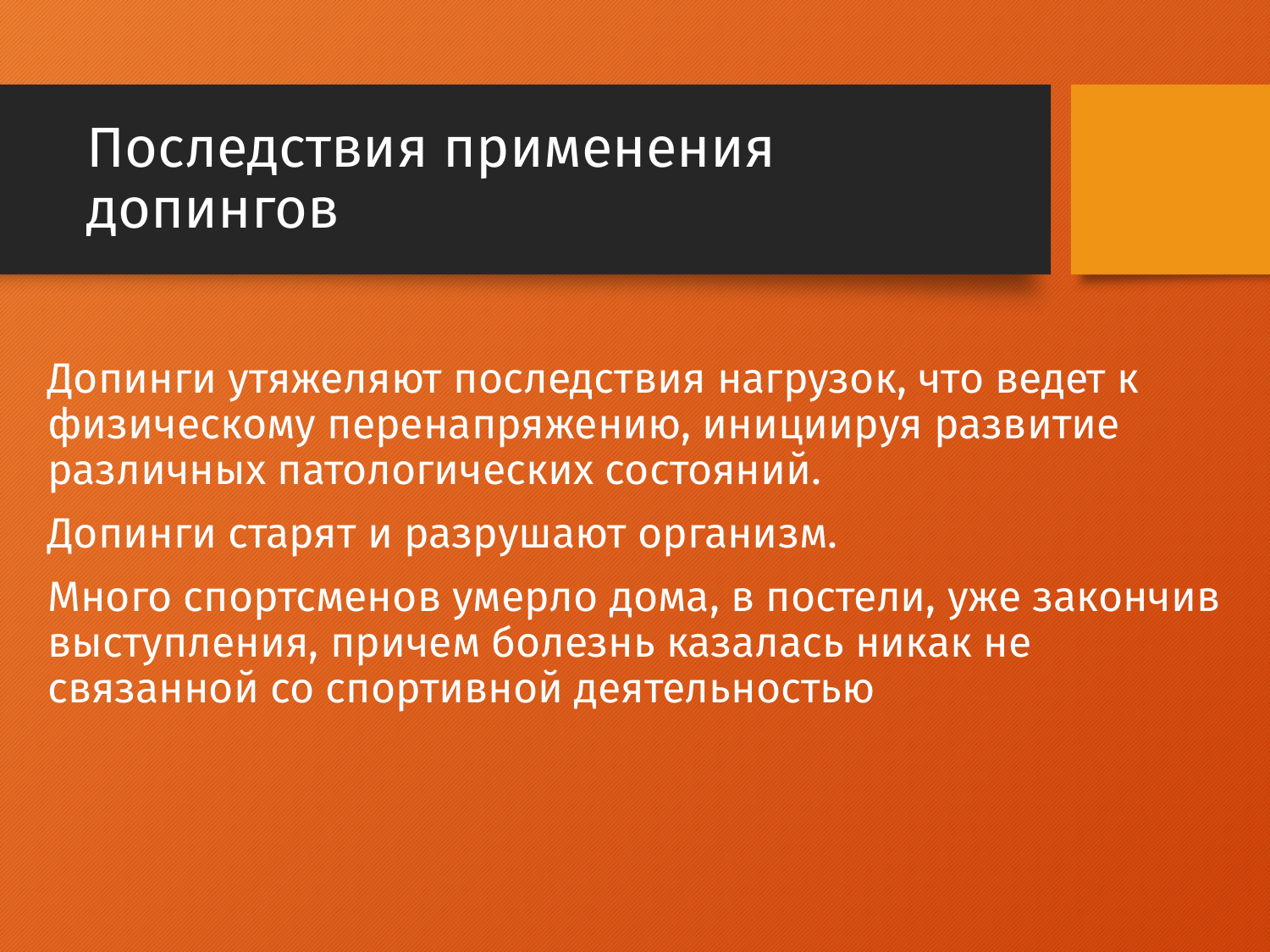

# Последствия применения допингов
Допинги утяжеляют последствия нагрузок, что ведет к физическому перенапряжению, инициируя развитие различных патологических состояний.
Допинги старят и разрушают организм.
Много спортсменов умерло дома, в постели, уже закончив выступления, причем болезнь казалась никак не связанной со спортивной деятельностью